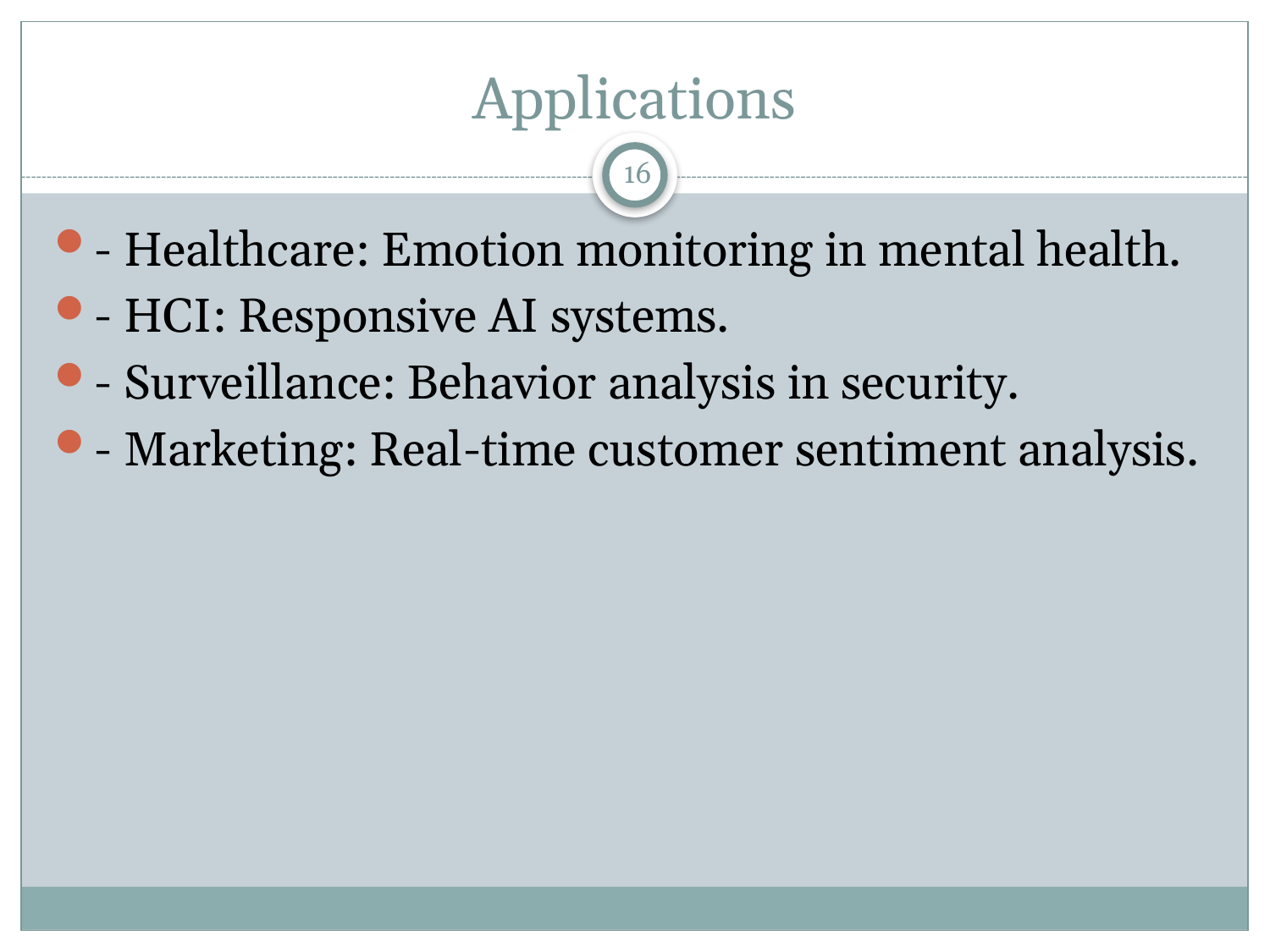

# Applications
16
- Healthcare: Emotion monitoring in mental health.
- HCI: Responsive AI systems.
- Surveillance: Behavior analysis in security.
- Marketing: Real-time customer sentiment analysis.